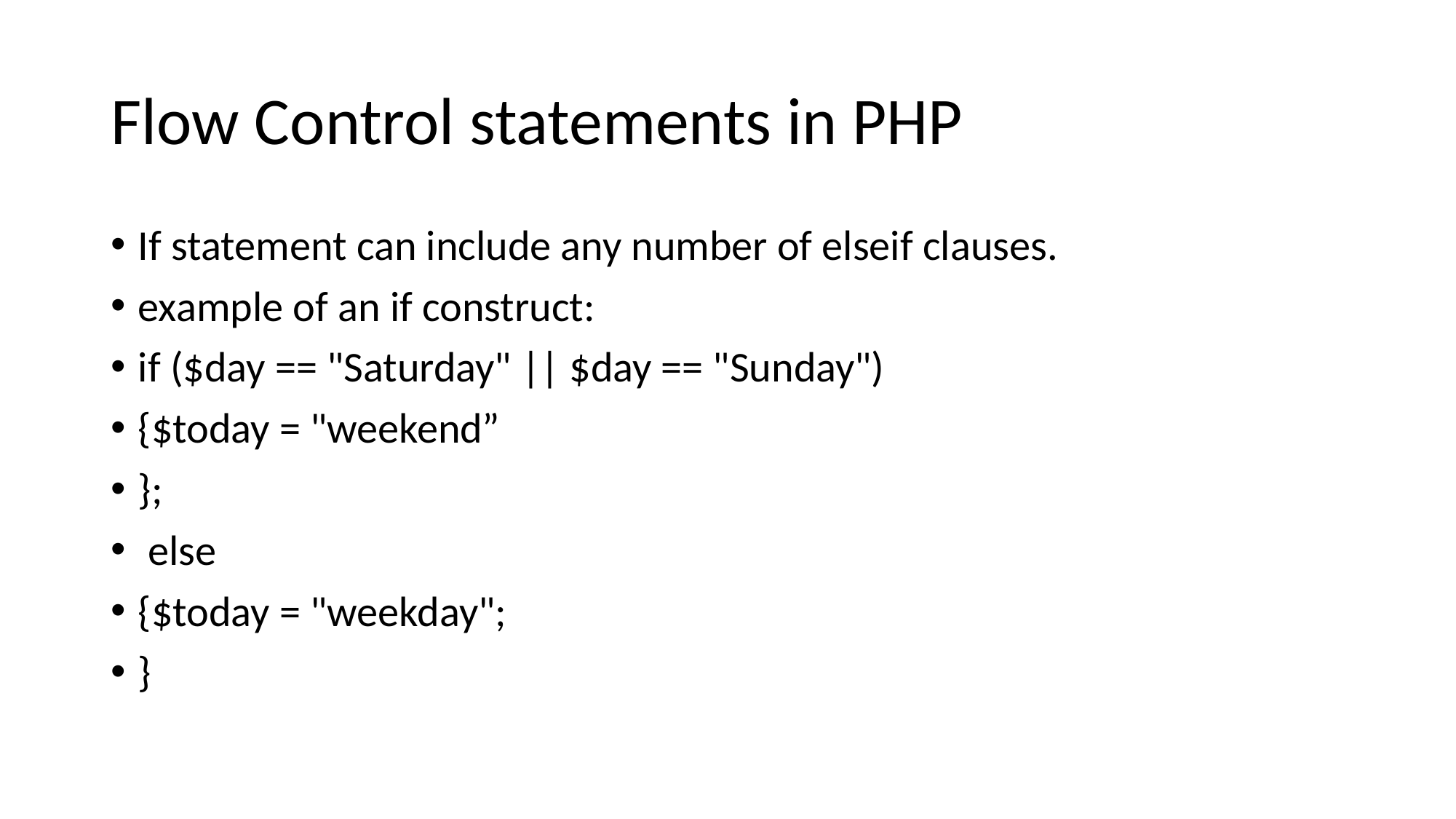

# Flow Control statements in PHP
If statement can include any number of elseif clauses.
example of an if construct:
if ($day == "Saturday" || $day == "Sunday")
{$today = "weekend”
};
 else
{$today = "weekday";
}